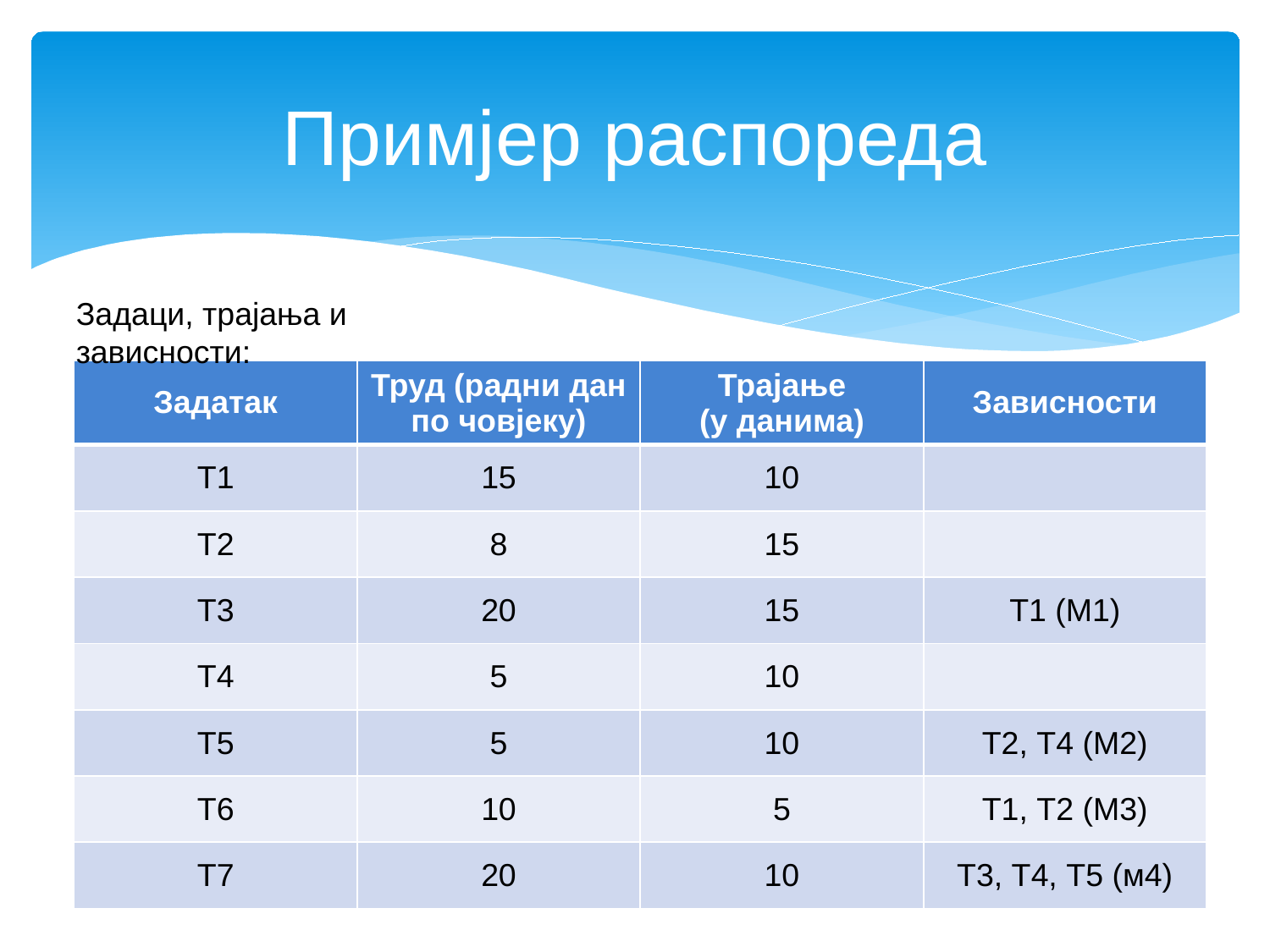

# Примјер распореда
Задаци, трајања и зависности:
| Задатак | Труд (радни дан по човјеку) | Трајање (у данима) | Зависности |
| --- | --- | --- | --- |
| Т1 | 15 | 10 |  |
| Т2 | 8 | 15 |  |
| Т3 | 20 | 15 | Т1 (М1) |
| Т4 | 5 | 10 |  |
| Т5 | 5 | 10 | Т2, Т4 (М2) |
| Т6 | 10 | 5 | Т1, Т2 (М3) |
| Т7 | 20 | 10 | Т3, Т4, Т5 (м4) |